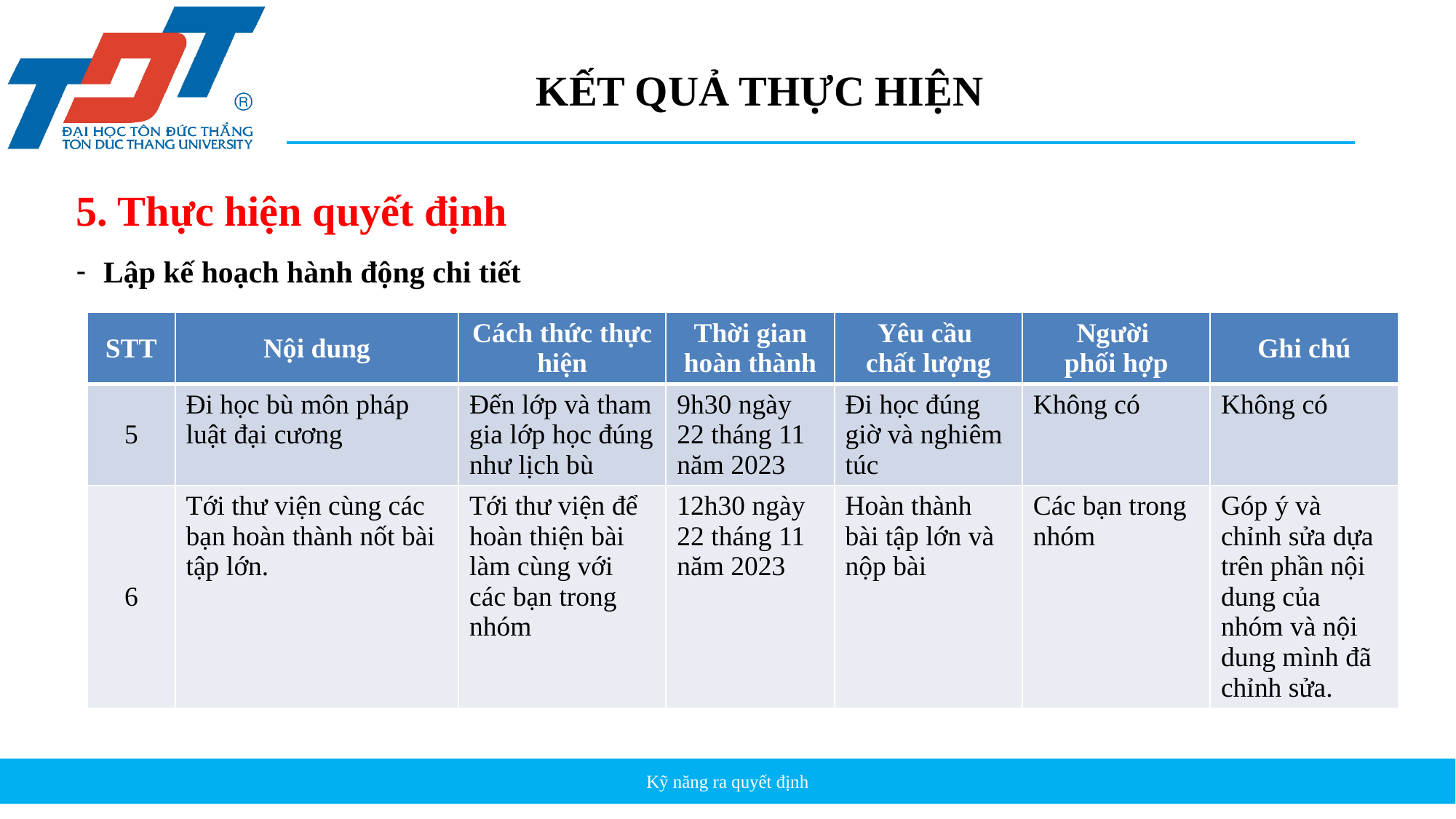

# KẾT QUẢ THỰC HIỆN
5. Thực hiện quyết định
Lập kế hoạch hành động chi tiết

| STT | Nội dung | Cách thức thực hiện | Thời gian hoàn thành | Yêu cầu chất lượng | Người phối hợp | Ghi chú |
| --- | --- | --- | --- | --- | --- | --- |
| 5 | Đi học bù môn pháp luật đại cương | Đến lớp và tham gia lớp học đúng như lịch bù | 9h30 ngày 22 tháng 11 năm 2023 | Đi học đúng giờ và nghiêm túc | Không có | Không có |
| 6 | Tới thư viện cùng các bạn hoàn thành nốt bài tập lớn. | Tới thư viện để hoàn thiện bài làm cùng với các bạn trong nhóm | 12h30 ngày 22 tháng 11 năm 2023 | Hoàn thành bài tập lớn và nộp bài | Các bạn trong nhóm | Góp ý và chỉnh sửa dựa trên phần nội dung của nhóm và nội dung mình đã chỉnh sửa. |
Kỹ năng ra quyết định